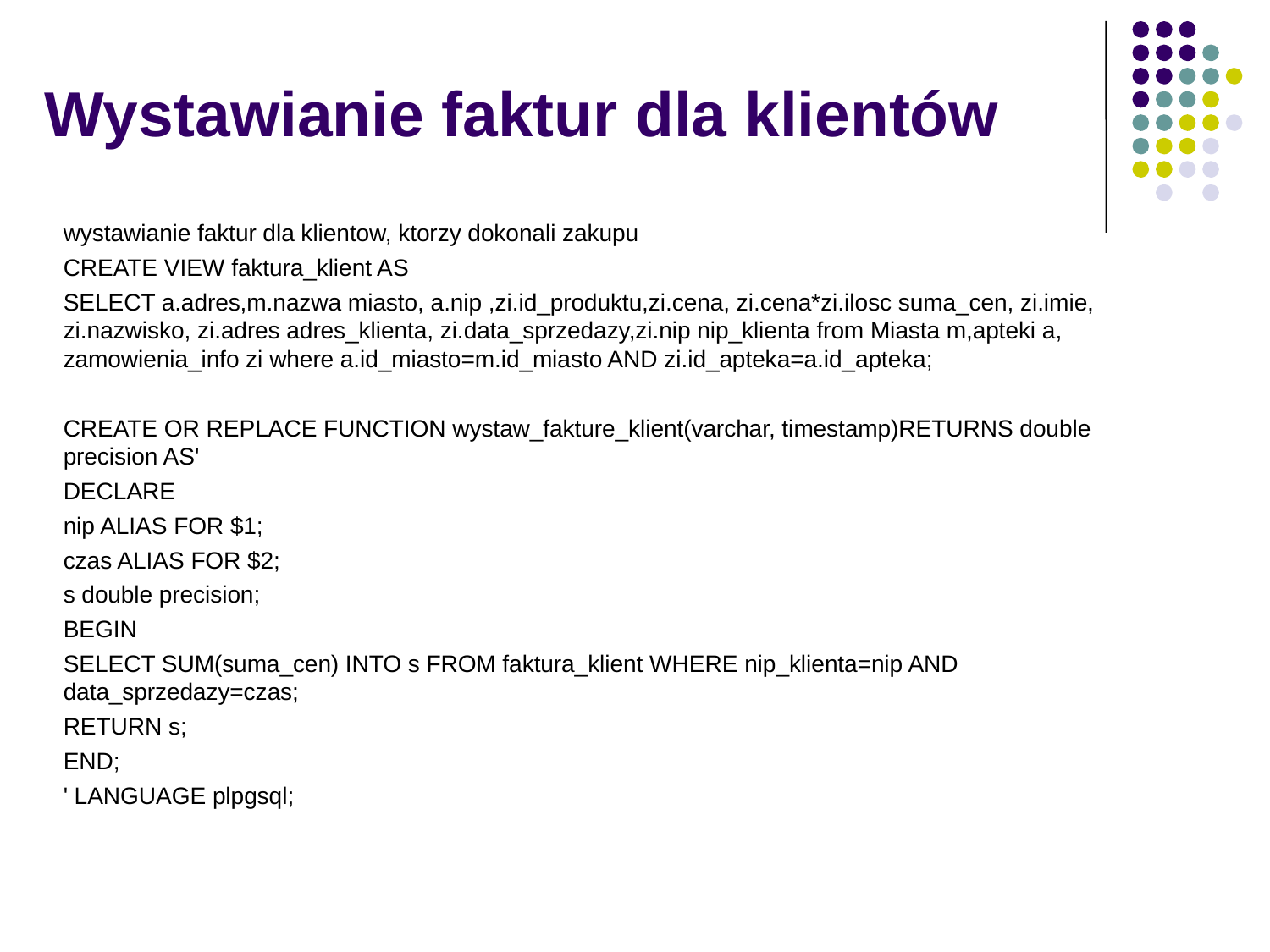

# Wystawianie faktur dla klientów
wystawianie faktur dla klientow, ktorzy dokonali zakupu
CREATE VIEW faktura_klient AS
SELECT a.adres,m.nazwa miasto, a.nip ,zi.id_produktu,zi.cena, zi.cena*zi.ilosc suma_cen, zi.imie, zi.nazwisko, zi.adres adres_klienta, zi.data_sprzedazy,zi.nip nip_klienta from Miasta m,apteki a, zamowienia_info zi where a.id_miasto=m.id_miasto AND zi.id_apteka=a.id_apteka;

CREATE OR REPLACE FUNCTION wystaw_fakture_klient(varchar, timestamp)RETURNS double precision AS'
DECLARE
nip ALIAS FOR $1;
czas ALIAS FOR $2;
s double precision;
BEGIN
SELECT SUM(suma_cen) INTO s FROM faktura_klient WHERE nip_klienta=nip AND data_sprzedazy=czas;
RETURN s;
END;
' LANGUAGE plpgsql;